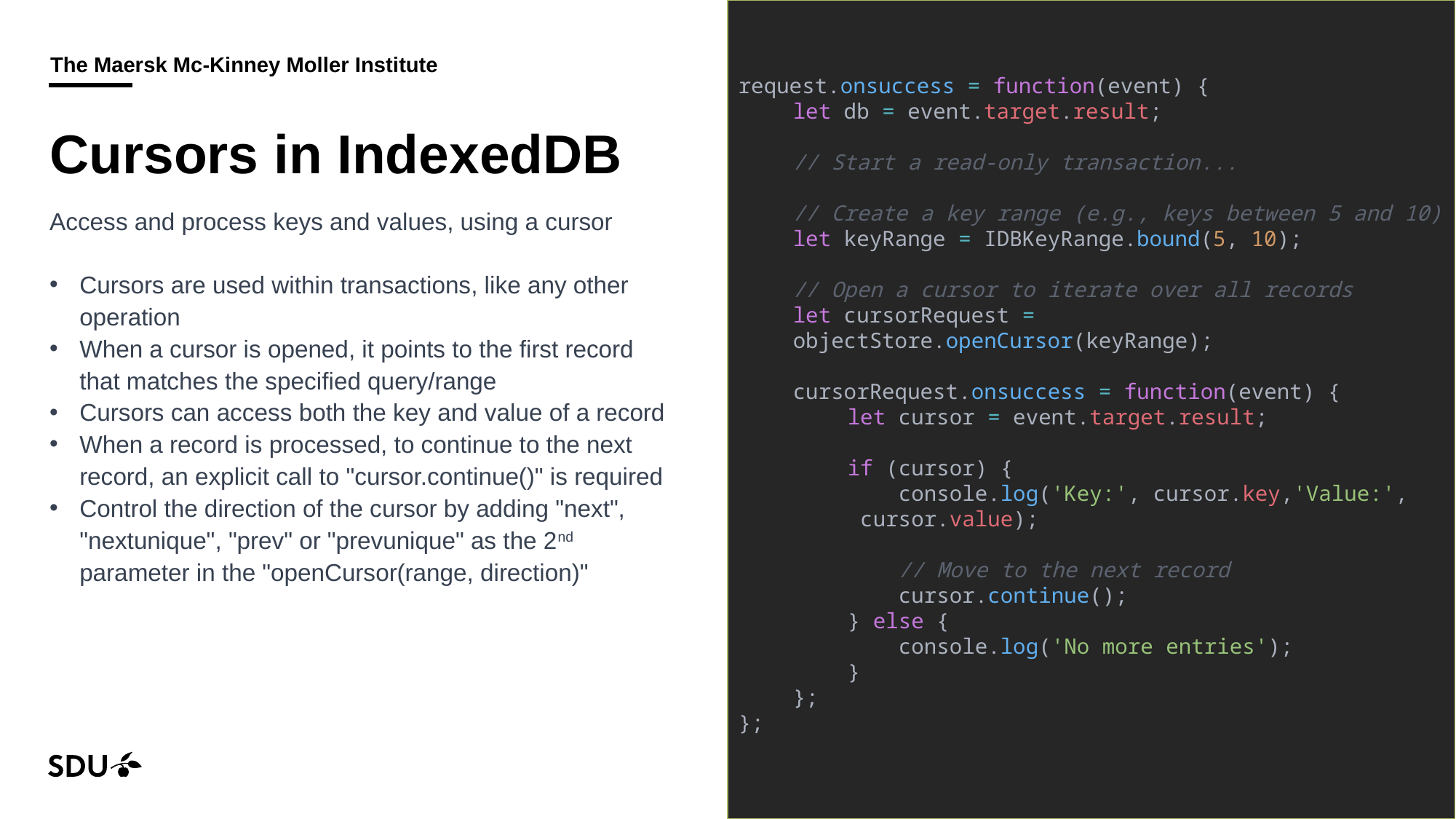

request.onsuccess = function(event) {
let db = event.target.result;
// Start a read-only transaction...

// Create a key range (e.g., keys between 5 and 10)
let keyRange = IDBKeyRange.bound(5, 10);
// Open a cursor to iterate over all records
let cursorRequest = objectStore.openCursor(keyRange);
cursorRequest.onsuccess = function(event) {
let cursor = event.target.result;
if (cursor) {
    console.log('Key:', cursor.key,'Value:',    cursor.value);
    // Move to the next record
    cursor.continue();
} else {
    console.log('No more entries');
}
};
};

# Cursors in IndexedDB
Access and process keys and values, using a cursor

Cursors are used within transactions, like any other operation
When a cursor is opened, it points to the first record that matches the specified query/range
Cursors can access both the key and value of a record
When a record is processed, to continue to the next record, an explicit call to "cursor.continue()" is required
Control the direction of the cursor by adding "next", "nextunique", "prev" or "prevunique" as the 2nd parameter in the "openCursor(range, direction)"
13/09/2024
24